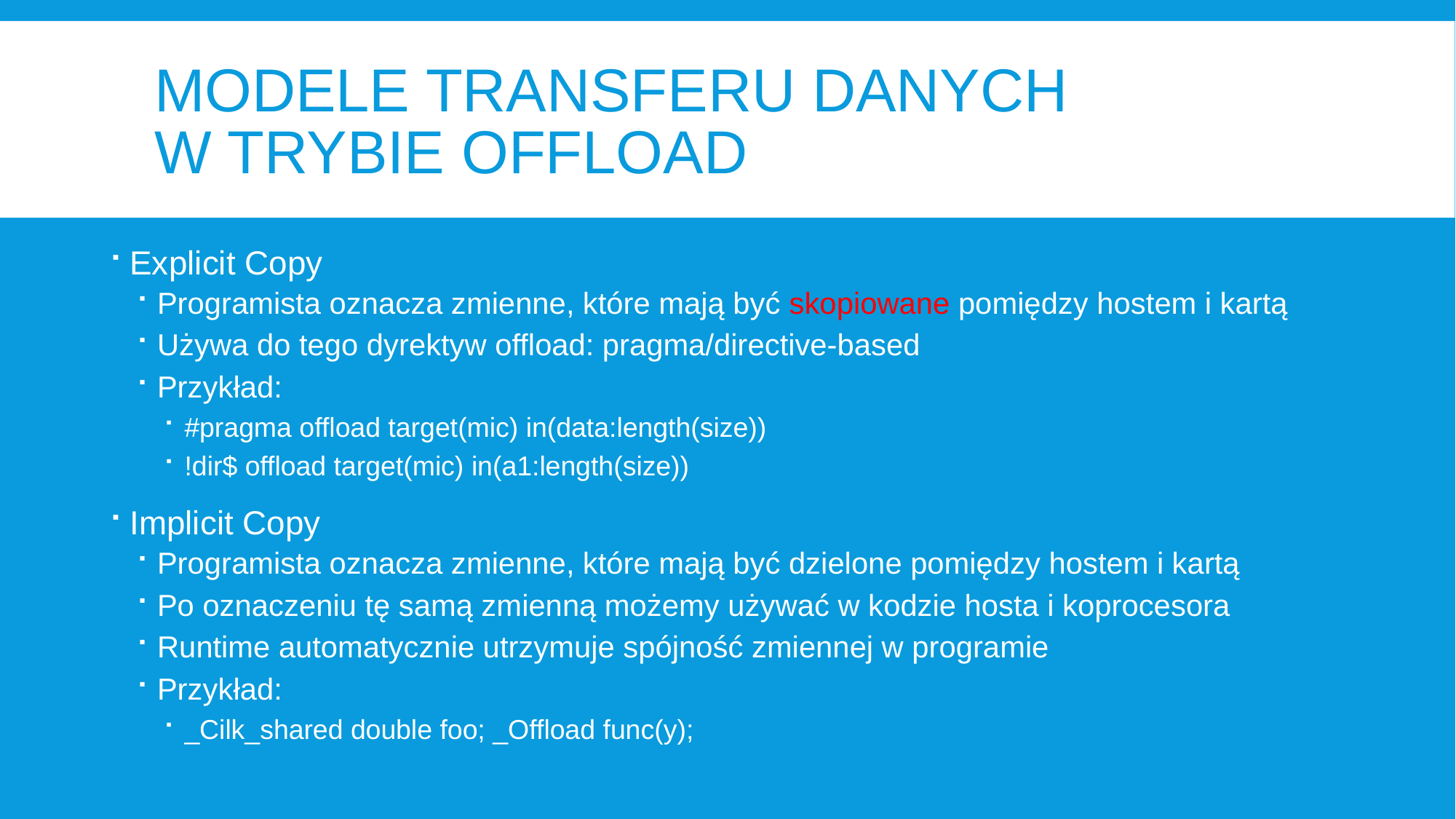

# MODELE transferu danych w trybie offload
Explicit Copy
Programista oznacza zmienne, które mają być skopiowane pomiędzy hostem i kartą
Używa do tego dyrektyw offload: pragma/directive-based
Przykład:
#pragma offload target(mic) in(data:length(size))
!dir$ offload target(mic) in(a1:length(size))
Implicit Copy
Programista oznacza zmienne, które mają być dzielone pomiędzy hostem i kartą
Po oznaczeniu tę samą zmienną możemy używać w kodzie hosta i koprocesora
Runtime automatycznie utrzymuje spójność zmiennej w programie
Przykład:
_Cilk_shared double foo; _Offload func(y);